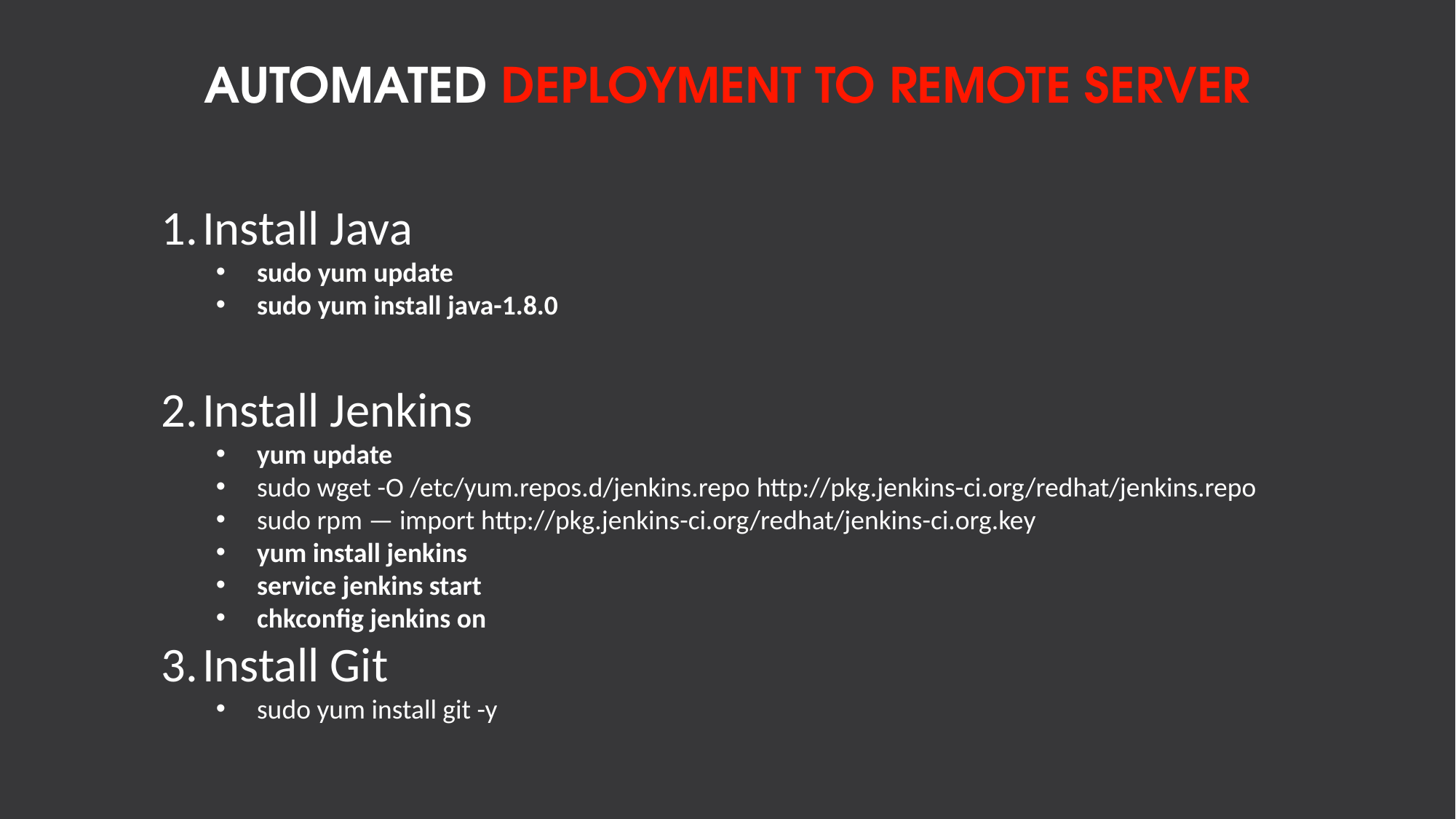

AUTOMATED DEPLOYMENT TO REMOTE SERVER
Install Java
sudo yum update
sudo yum install java-1.8.0

Install Jenkins
yum update
sudo wget -O /etc/yum.repos.d/jenkins.repo http://pkg.jenkins-ci.org/redhat/jenkins.repo
sudo rpm — import http://pkg.jenkins-ci.org/redhat/jenkins-ci.org.key
yum install jenkins
service jenkins start
chkconfig jenkins on
Install Git
sudo yum install git -y